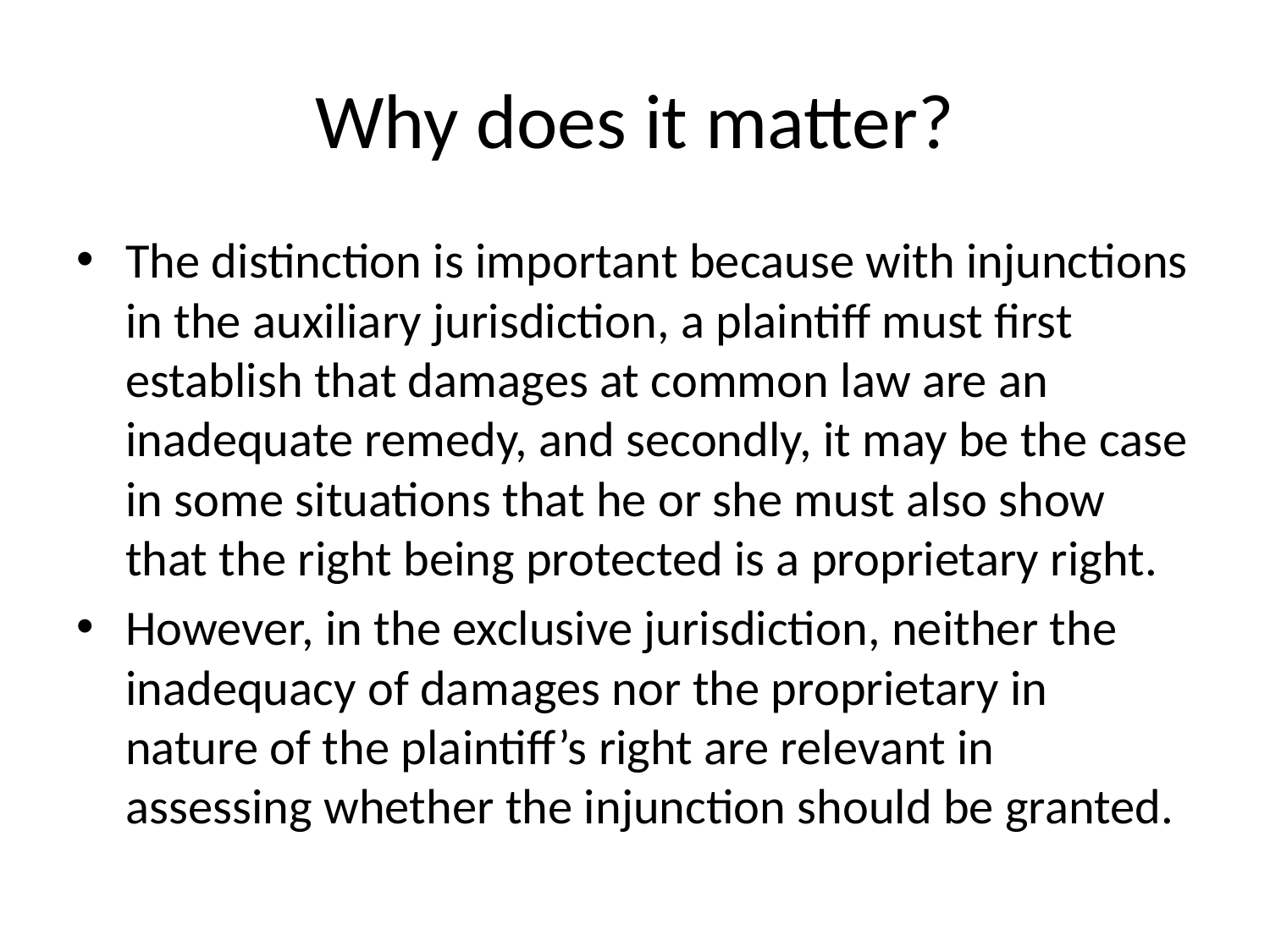

# Why does it matter?
The distinction is important because with injunctions in the auxiliary jurisdiction, a plaintiff must first establish that damages at common law are an inadequate remedy, and secondly, it may be the case in some situations that he or she must also show that the right being protected is a proprietary right.
However, in the exclusive jurisdiction, neither the inadequacy of damages nor the proprietary in nature of the plaintiff’s right are relevant in assessing whether the injunction should be granted.